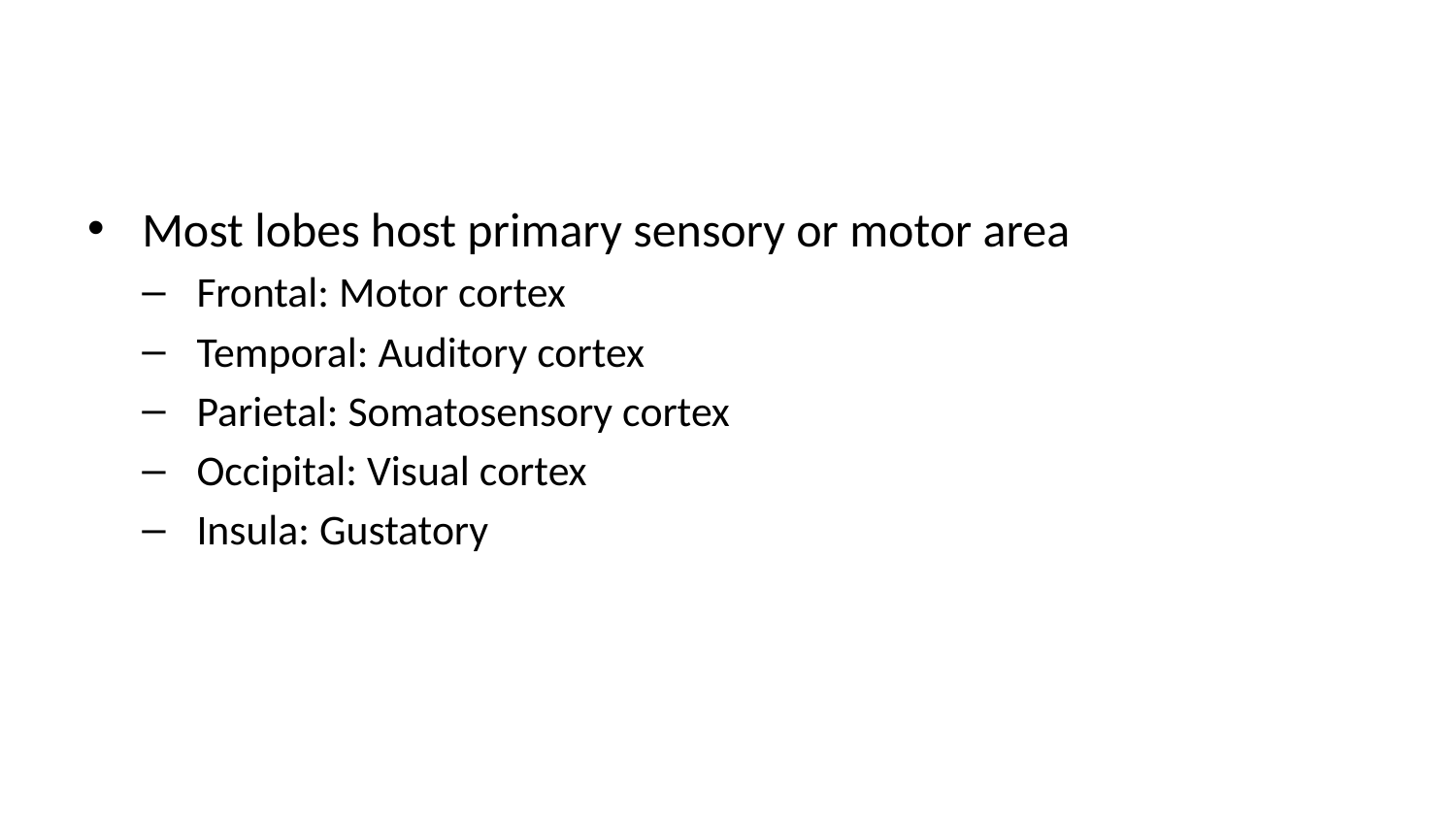

Most lobes host primary sensory or motor area
Frontal: Motor cortex
Temporal: Auditory cortex
Parietal: Somatosensory cortex
Occipital: Visual cortex
Insula: Gustatory